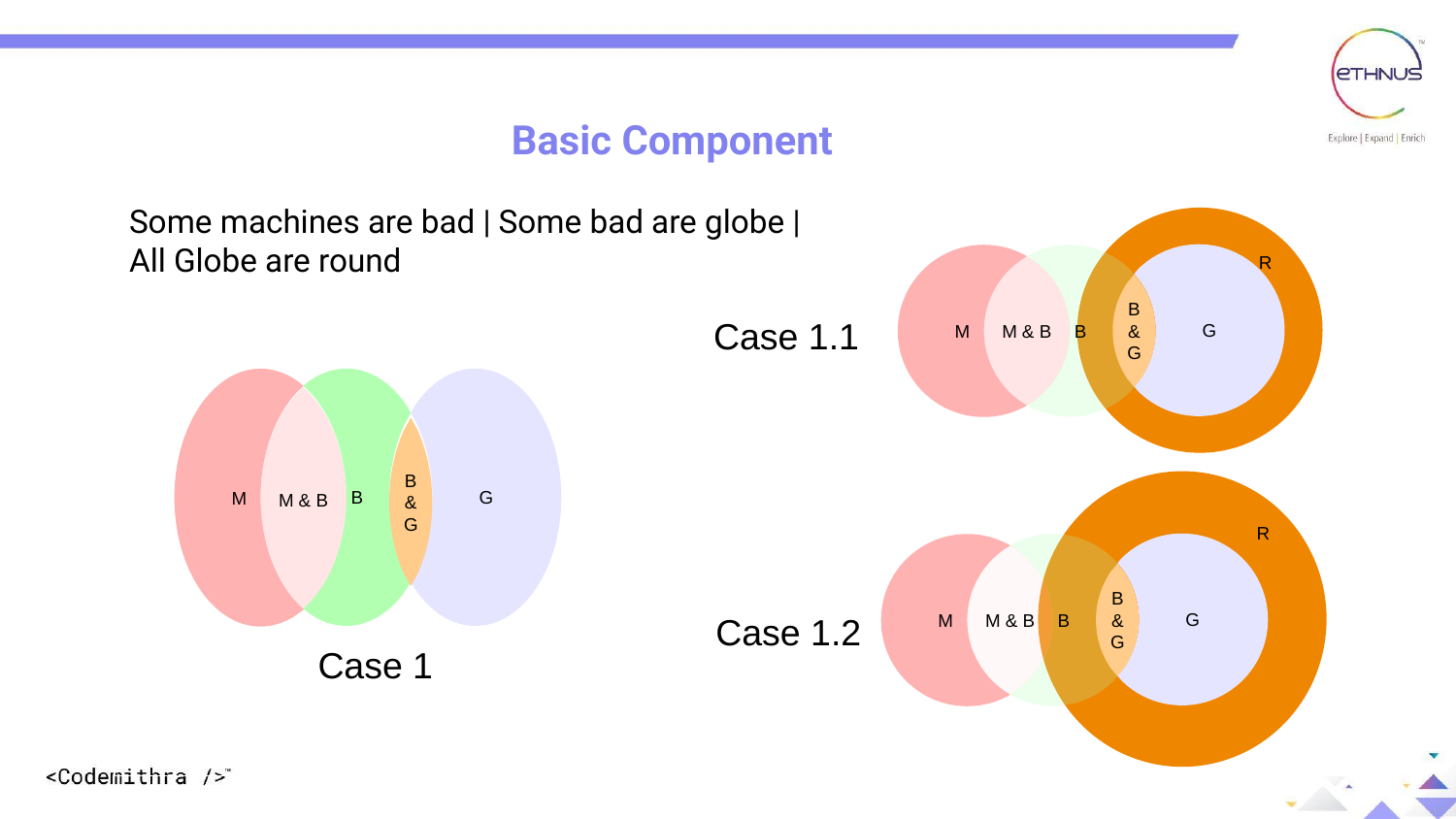

Basic Component
Some machines are bad | Some bad are globe |
All Globe are round

R
G
M
B
M & B
B & G
Case 1.1
M
B
G
M & B
B & G
R
G
M
B
M & B
B & G
Case 1.2
Case 1